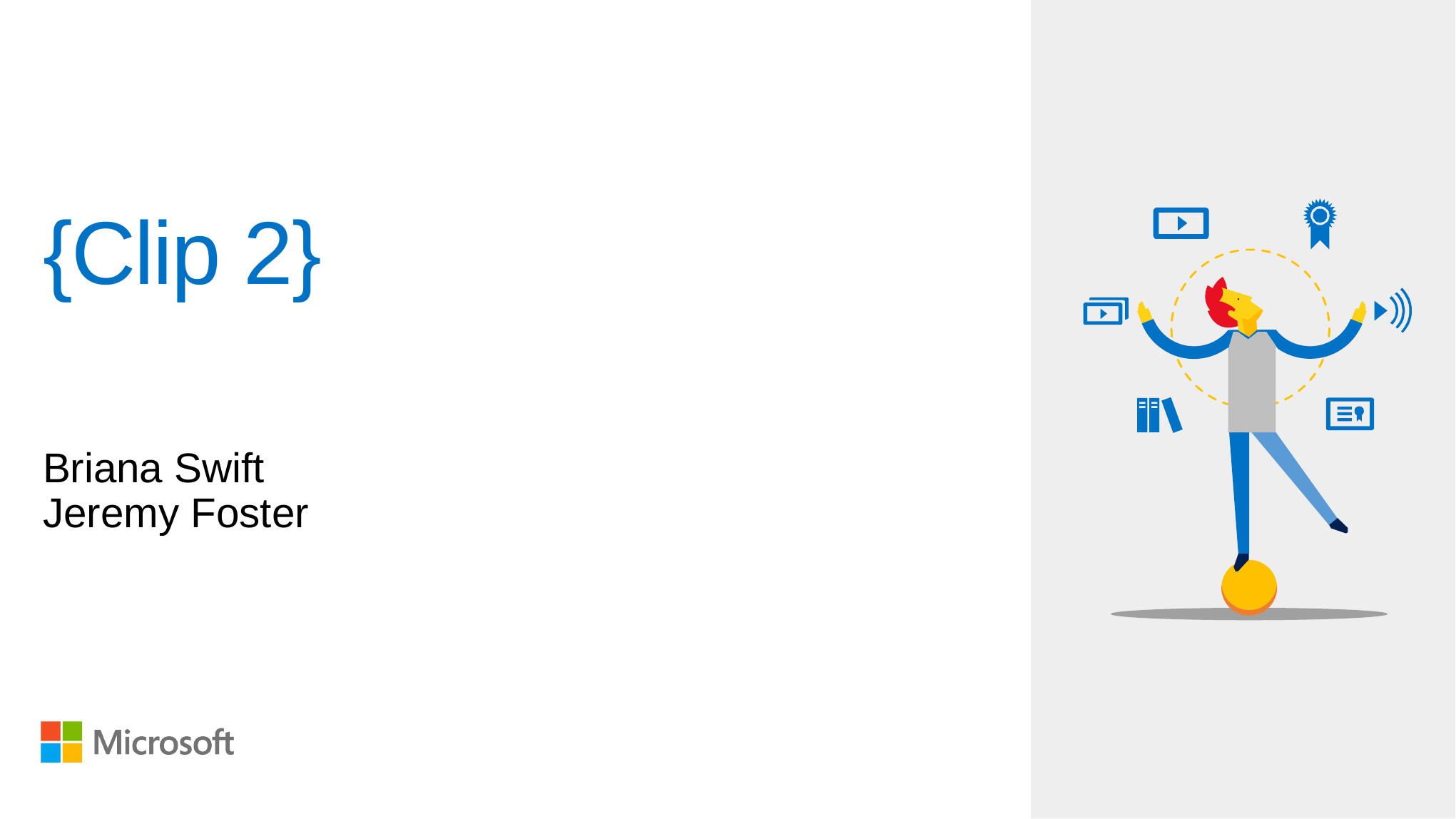

# {Clip 2}
Briana Swift
Jeremy Foster